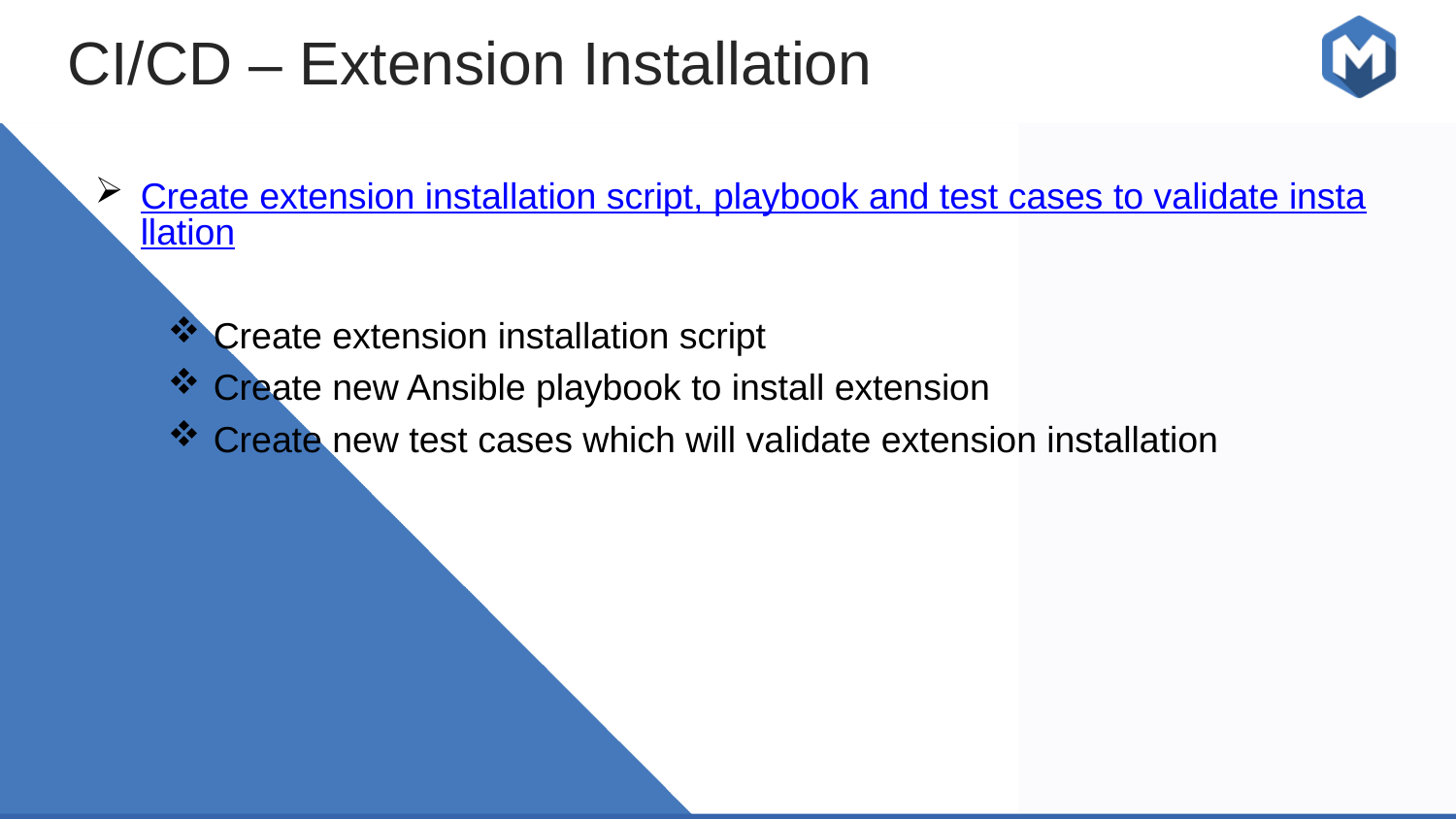

CI/CD – Extension Installation
Create extension installation script, playbook and test cases to validate installation

Create extension installation script
Create new Ansible playbook to install extension
Create new test cases which will validate extension installation